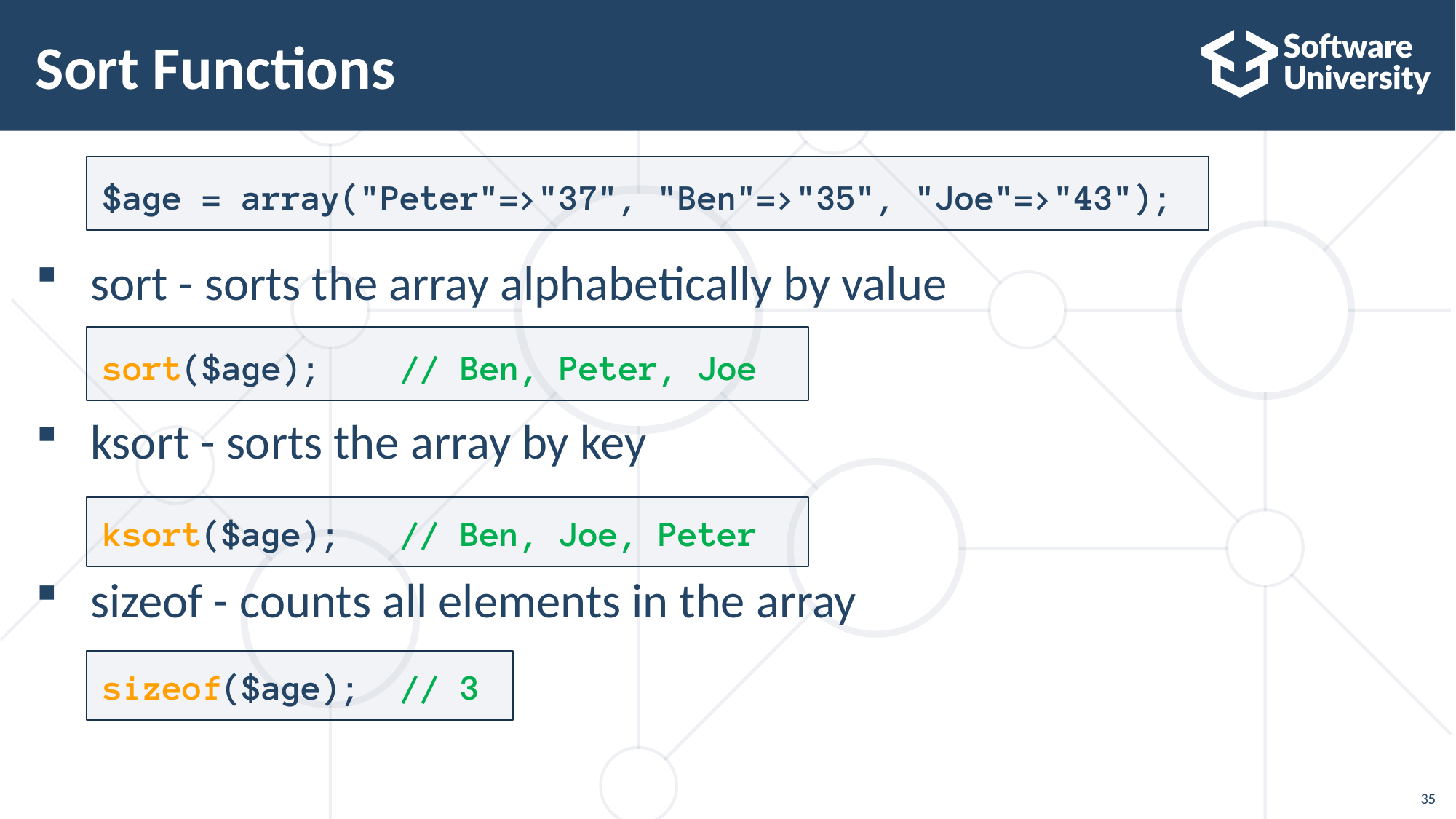

# Sort Functions
$age = array("Peter"=>"37", "Ben"=>"35", "Joe"=>"43");

sort - sorts the array alphabetically by value

ksort - sorts the array by key

sizeof - counts all elements in the array

sort($age);    // Ben, Peter, Joe
ksort($age);   // Ben, Joe, Peter
sizeof($age);  // 3
35